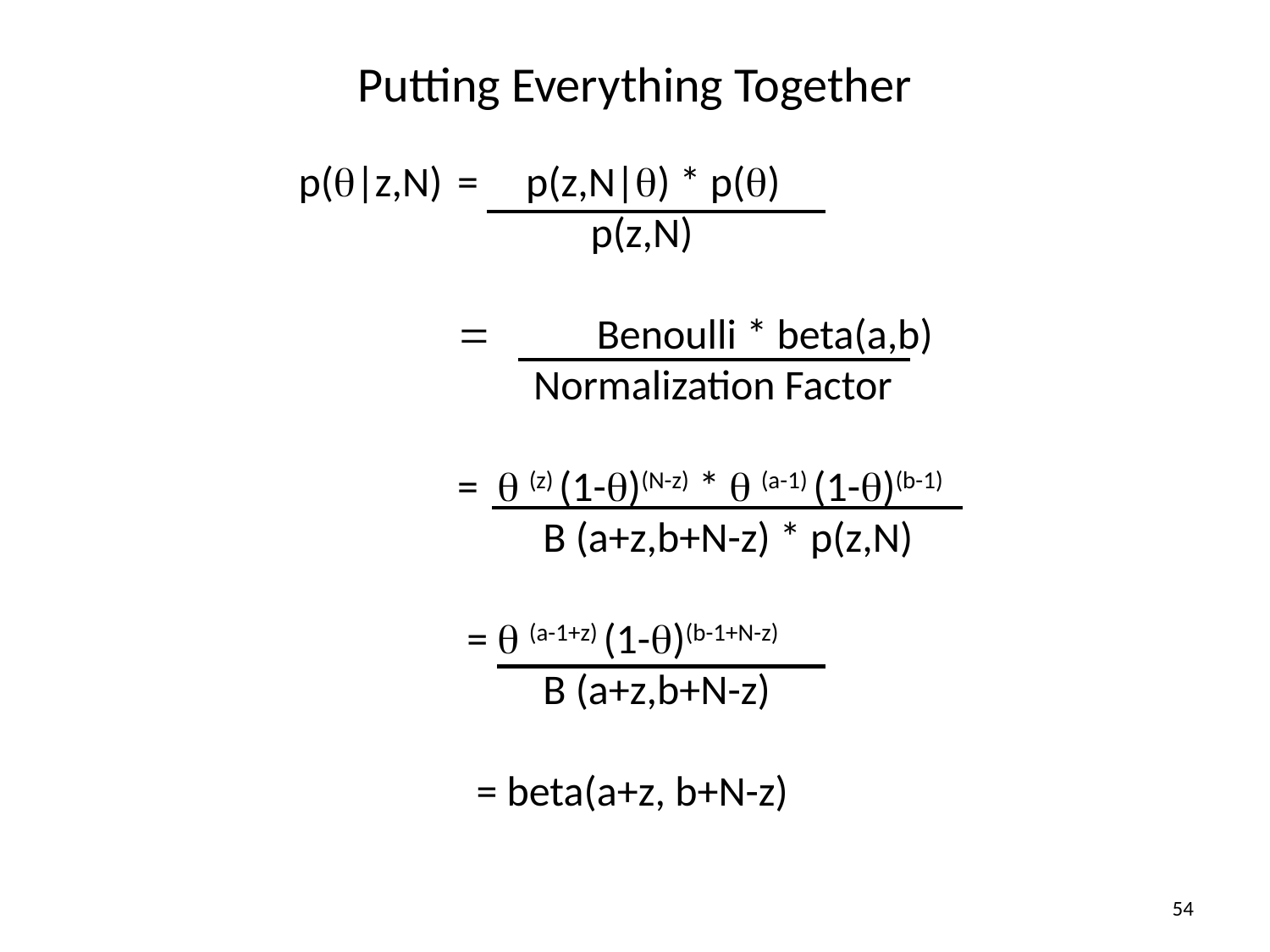

# Putting Everything Together
	          p(θ|z,N) 	=     p(z,N|θ) * p(θ)
			              p(z,N)

			=     Benoulli * beta(a,b)
			        Normalization Factor

			=  θ (z) (1-θ)(N-z) * θ (a-1) (1-θ)(b-1)
			         B (a+z,b+N-z) * p(z,N)

			 = θ (a-1+z) (1-θ)(b-1+N-z)
			         B (a+z,b+N-z)

			  = beta(a+z, b+N-z)

54